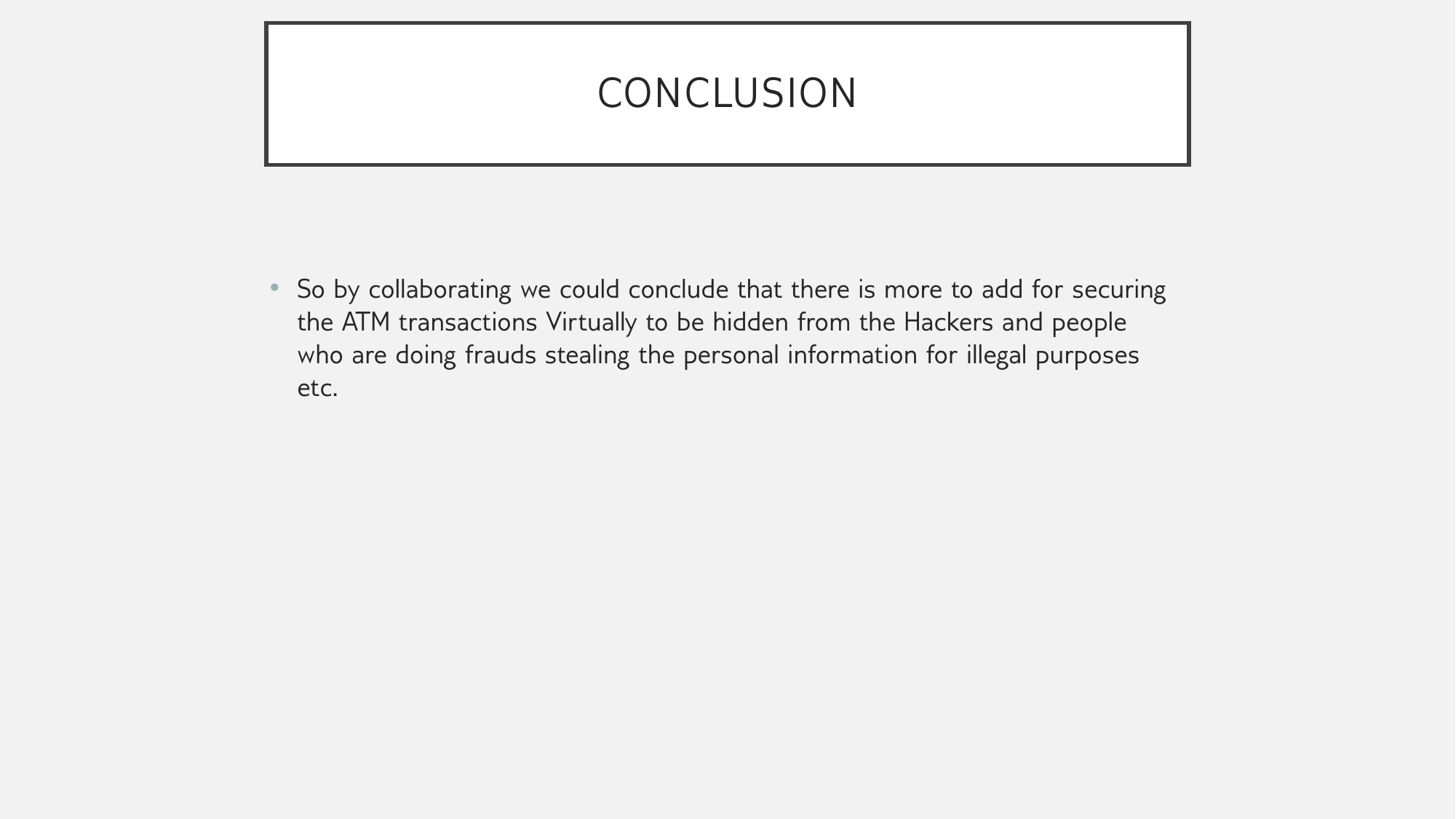

# CONCLUSION
So by collaborating we could conclude that there is more to add for securing the ATM transactions Virtually to be hidden from the Hackers and people who are doing frauds stealing the personal information for illegal purposes etc.